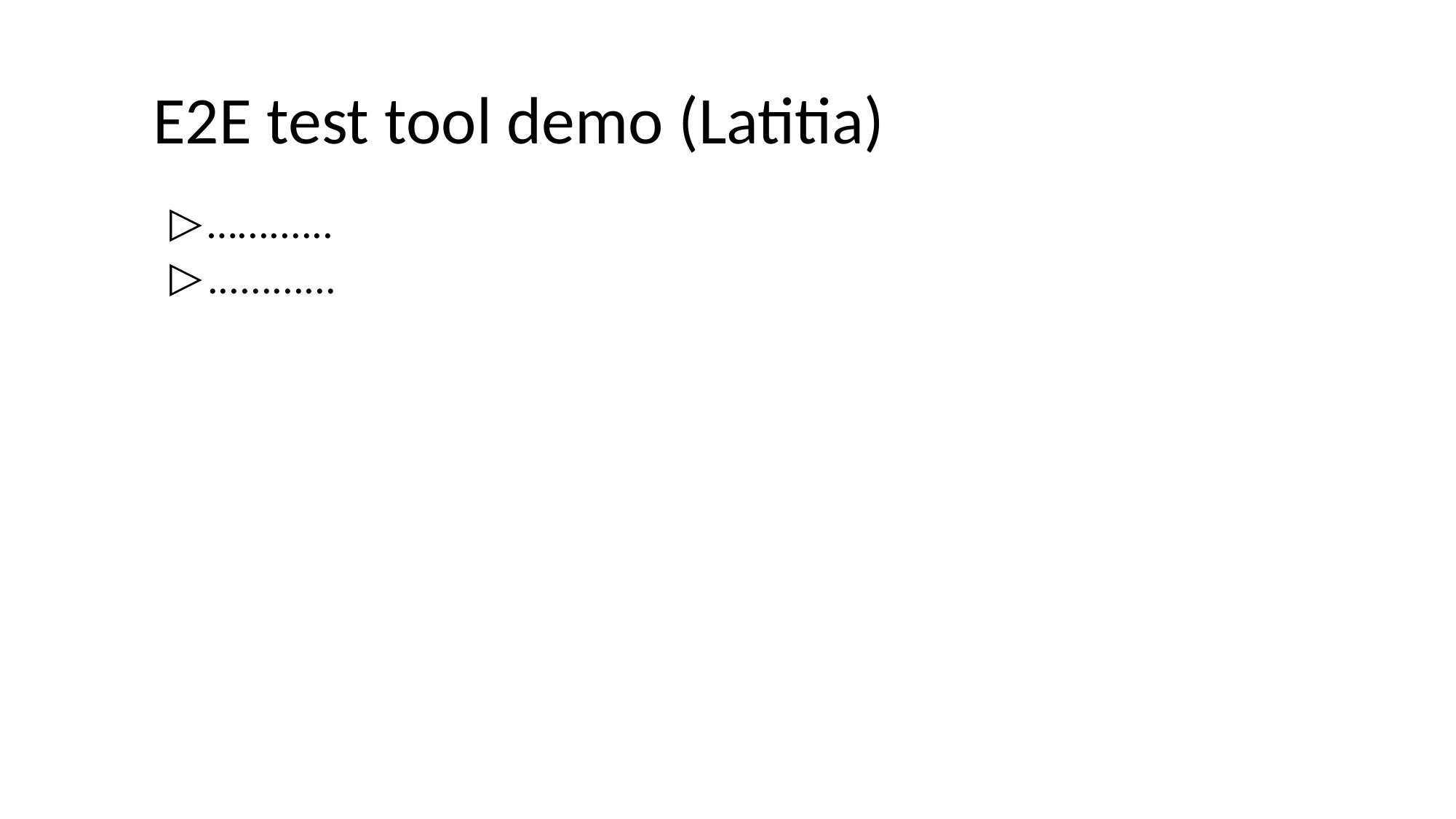

# E2E test tool demo (Latitia)
….........
............